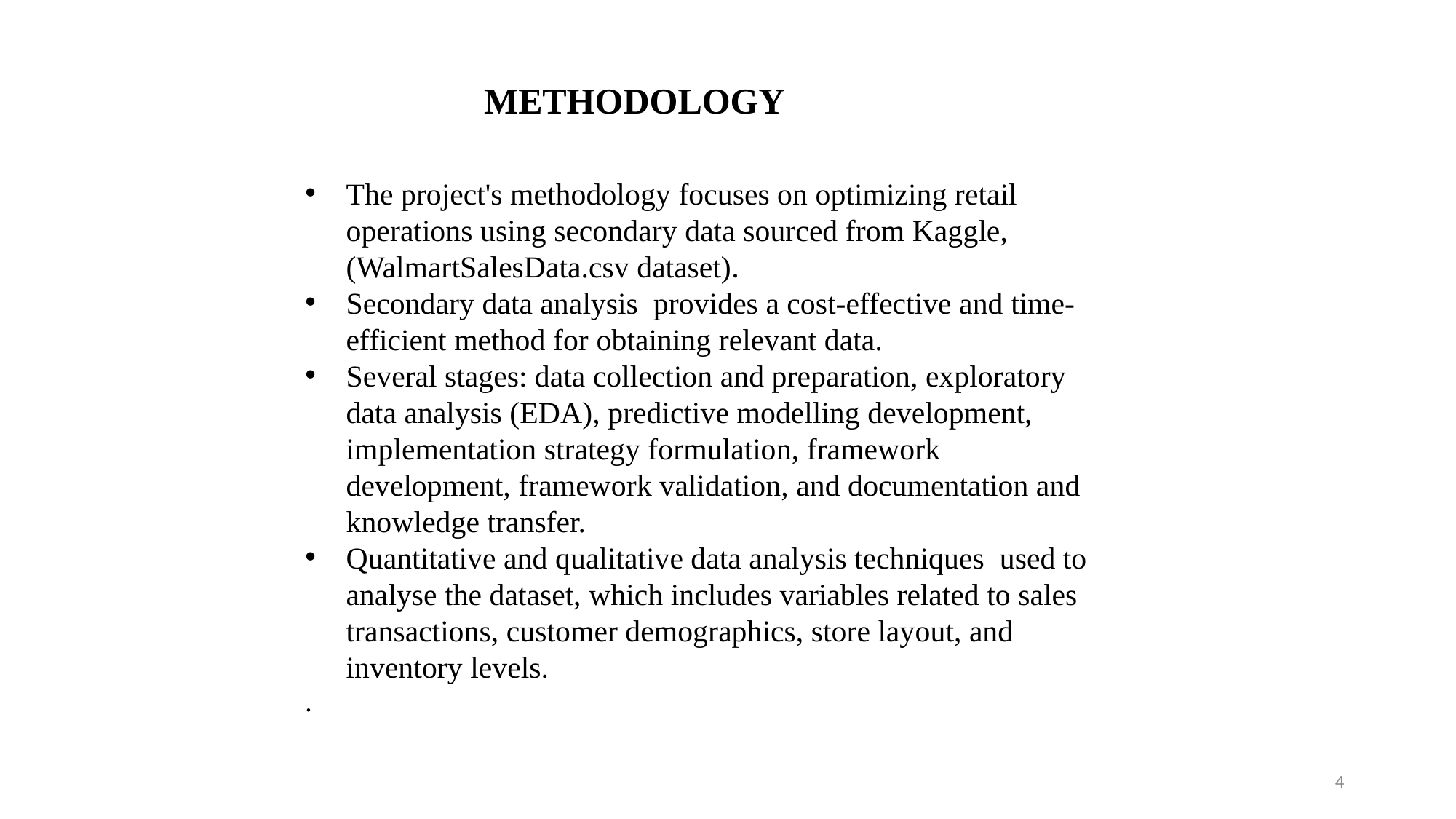

METHODOLOGY
The project's methodology focuses on optimizing retail operations using secondary data sourced from Kaggle, (WalmartSalesData.csv dataset).
Secondary data analysis  provides a cost-effective and time-efficient method for obtaining relevant data.
Several stages: data collection and preparation, exploratory data analysis (EDA), predictive modelling development, implementation strategy formulation, framework development, framework validation, and documentation and knowledge transfer.
Quantitative and qualitative data analysis techniques  used to analyse the dataset, which includes variables related to sales transactions, customer demographics, store layout, and inventory levels.
.

4